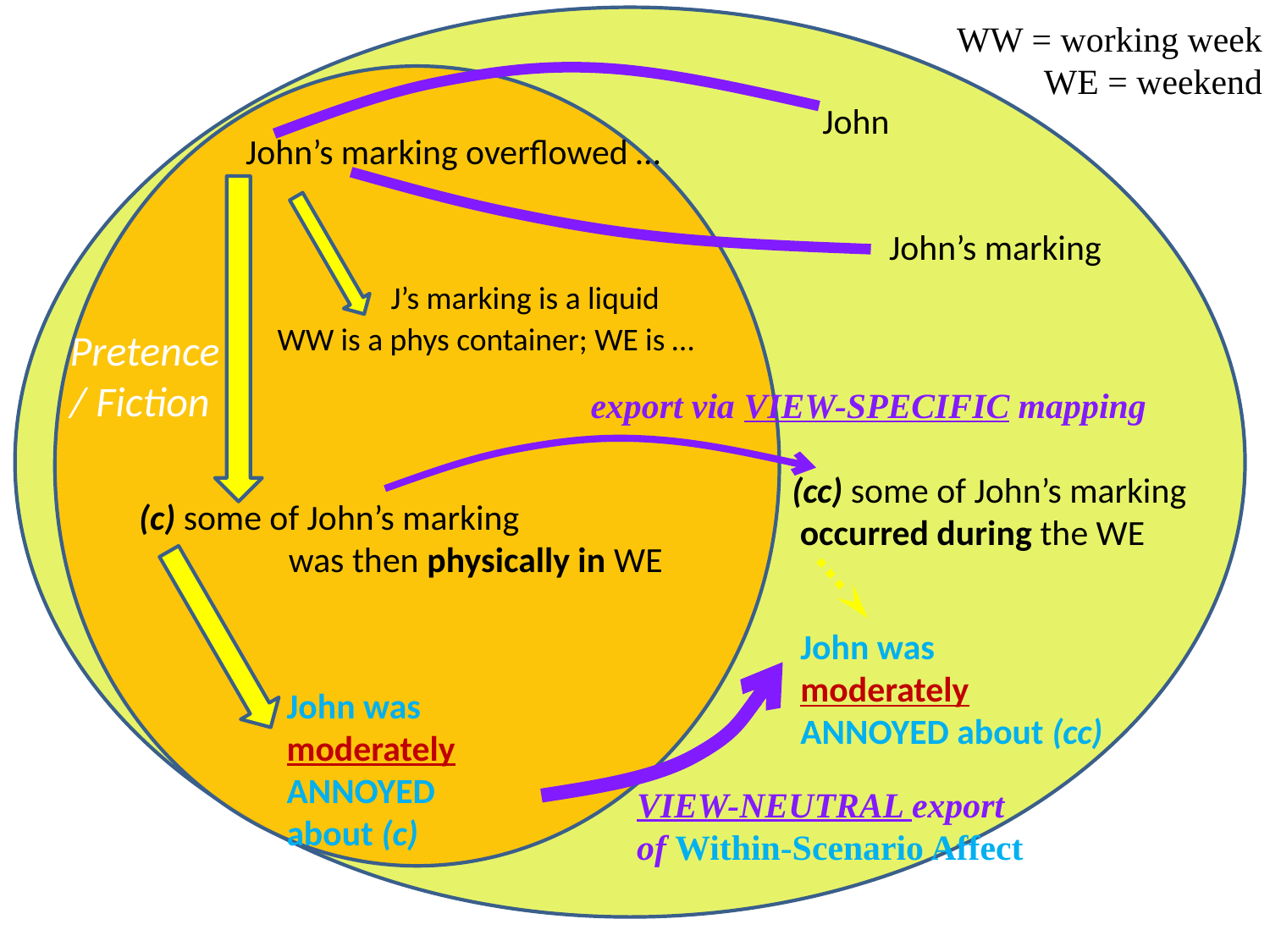

WW = working week WE = weekend

John
John’s marking overflowed …

John’s marking
J’s marking is a liquid
WW is a phys container; WE is …
Pretence
/ Fiction
export via VIEW-SPECIFIC mapping

(cc) some of John’s marking
 occurred during the WE
(c) some of John’s marking
was then physically in WE

John was moderately ANNOYED about (cc)
John was moderately ANNOYED
about (c)

VIEW-NEUTRAL export
of Within-Scenario Affect